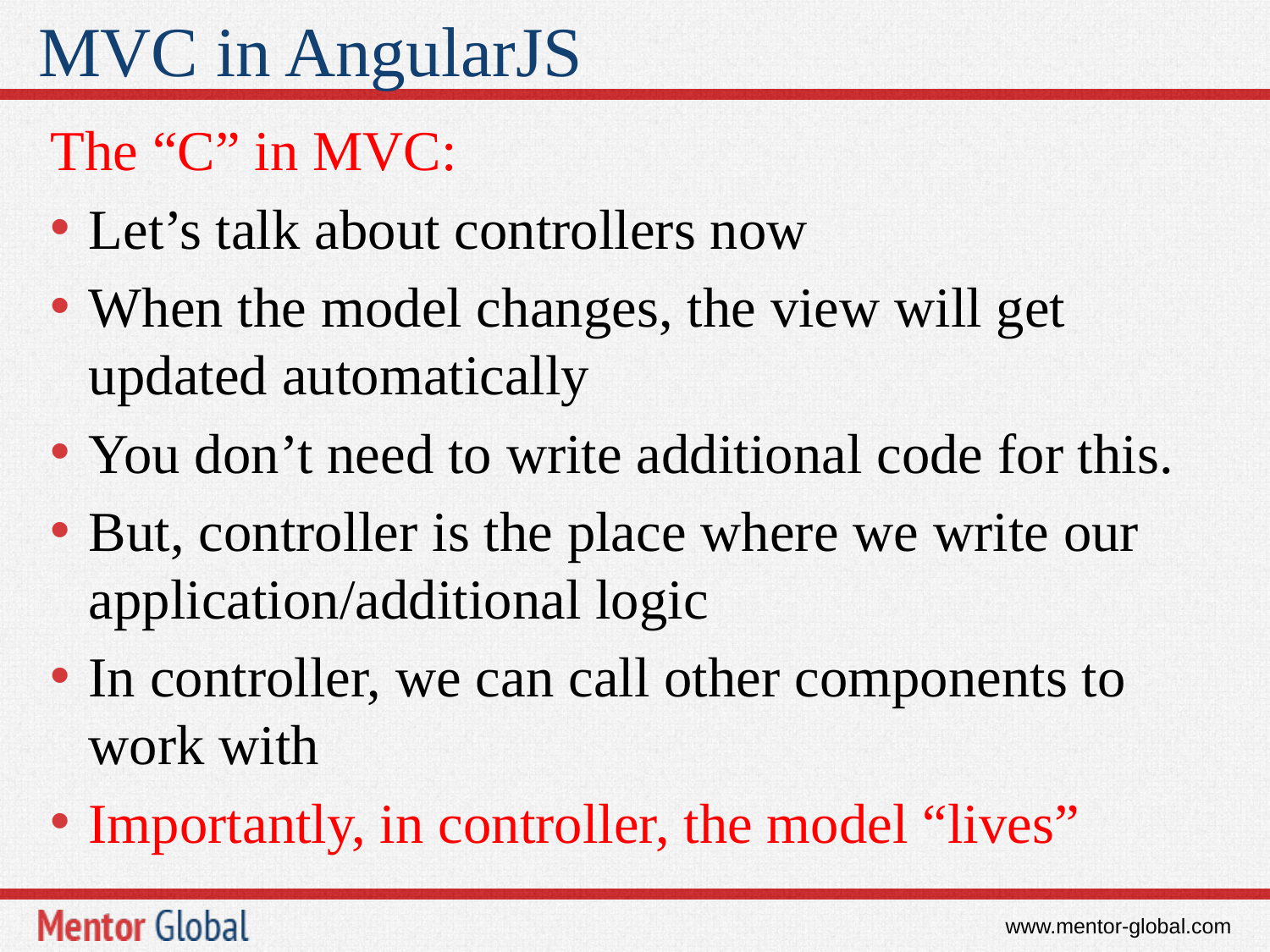

# MVC in AngularJS
The “C” in MVC:
Let’s talk about controllers now
When the model changes, the view will get updated automatically
You don’t need to write additional code for this.
But, controller is the place where we write our application/additional logic
In controller, we can call other components to work with
Importantly, in controller, the model “lives”